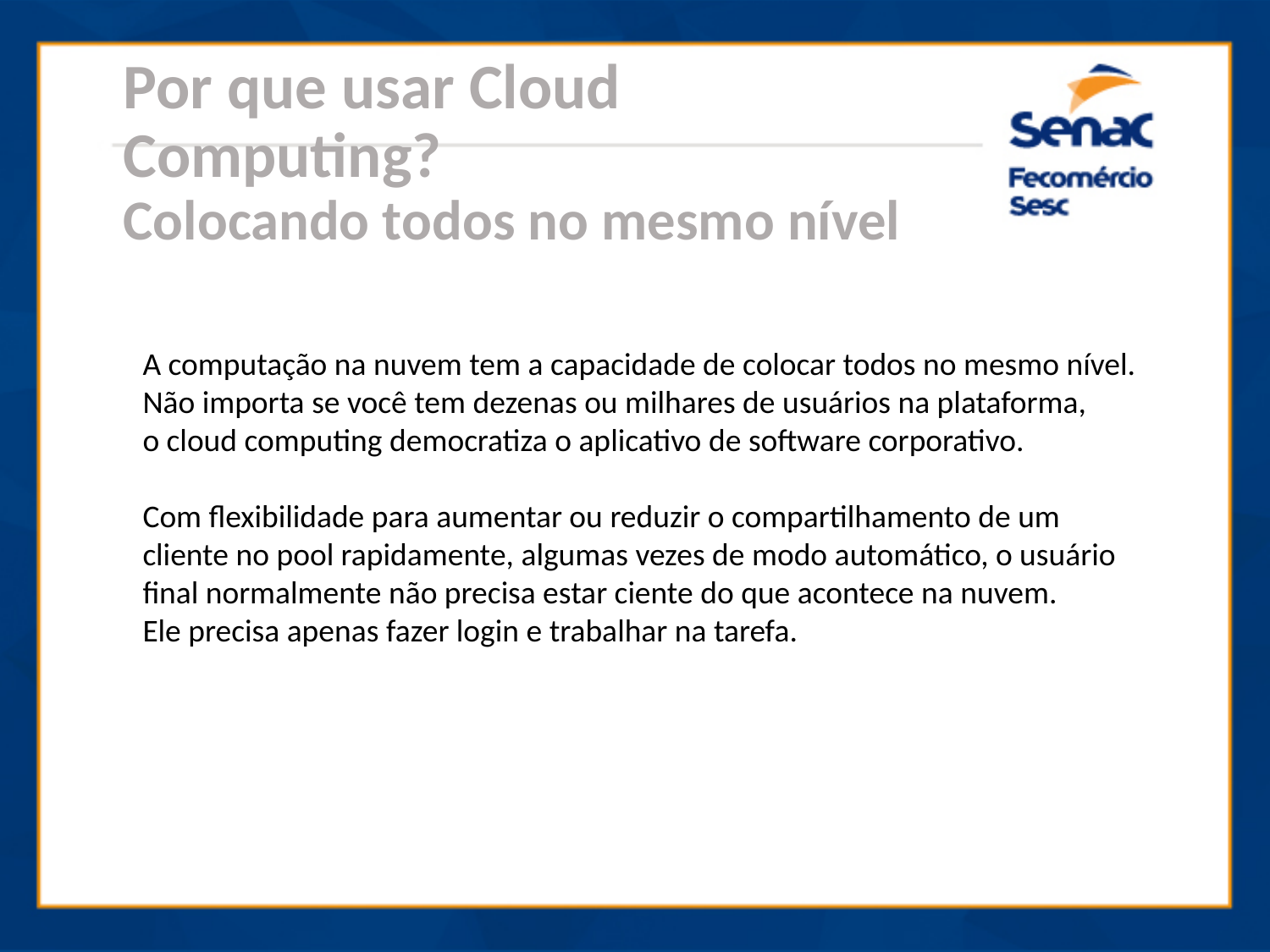

Por que usar Cloud Computing?
Colocando todos no mesmo nível
A computação na nuvem tem a capacidade de colocar todos no mesmo nível.
Não importa se você tem dezenas ou milhares de usuários na plataforma,
o cloud computing democratiza o aplicativo de software corporativo.

Com flexibilidade para aumentar ou reduzir o compartilhamento de um cliente no pool rapidamente, algumas vezes de modo automático, o usuário final normalmente não precisa estar ciente do que acontece na nuvem.
Ele precisa apenas fazer login e trabalhar na tarefa.